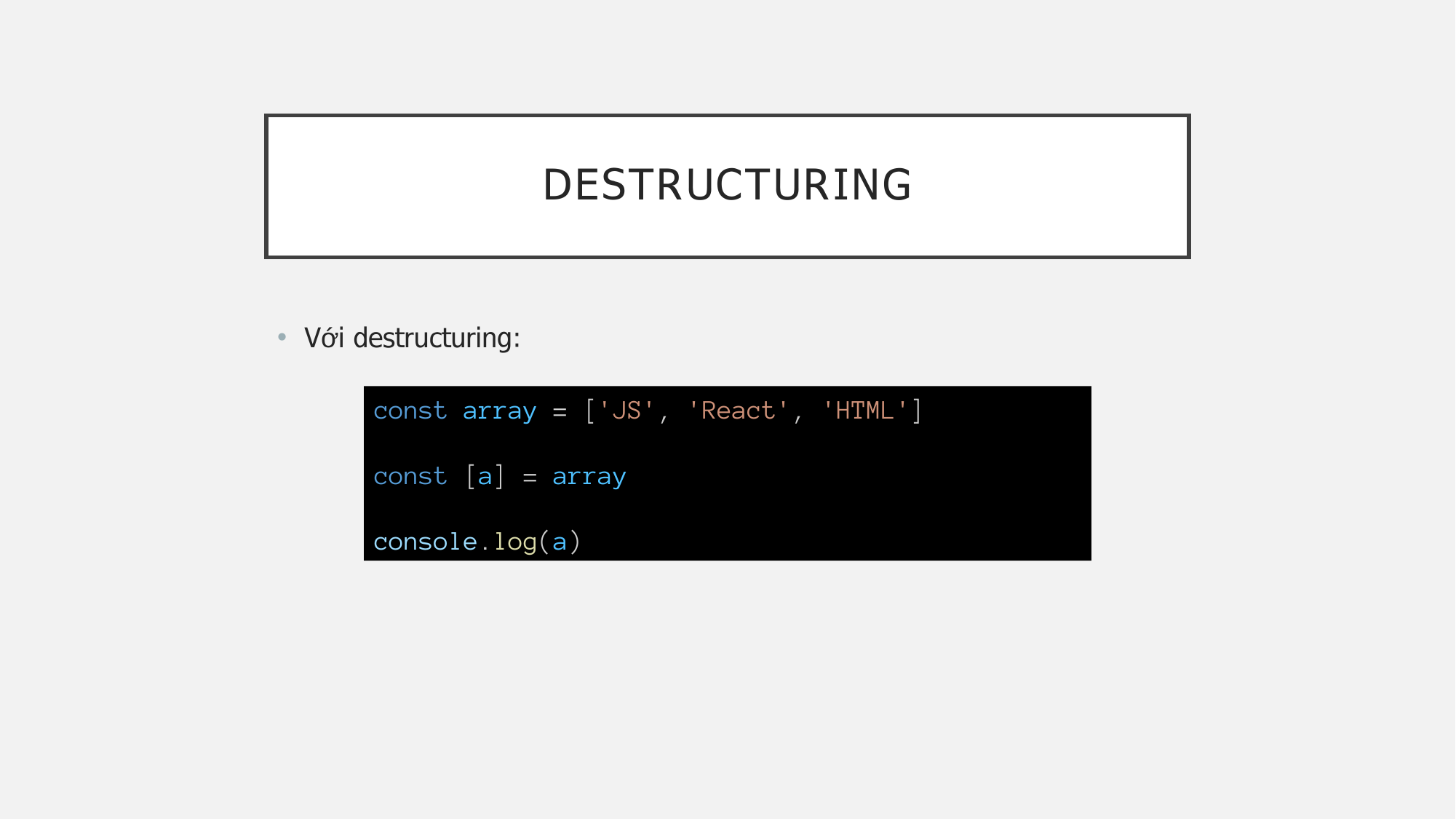

# Destructuring
Với destructuring:
const array = ['JS', 'React', 'HTML']
const [a] = array
console.log(a)